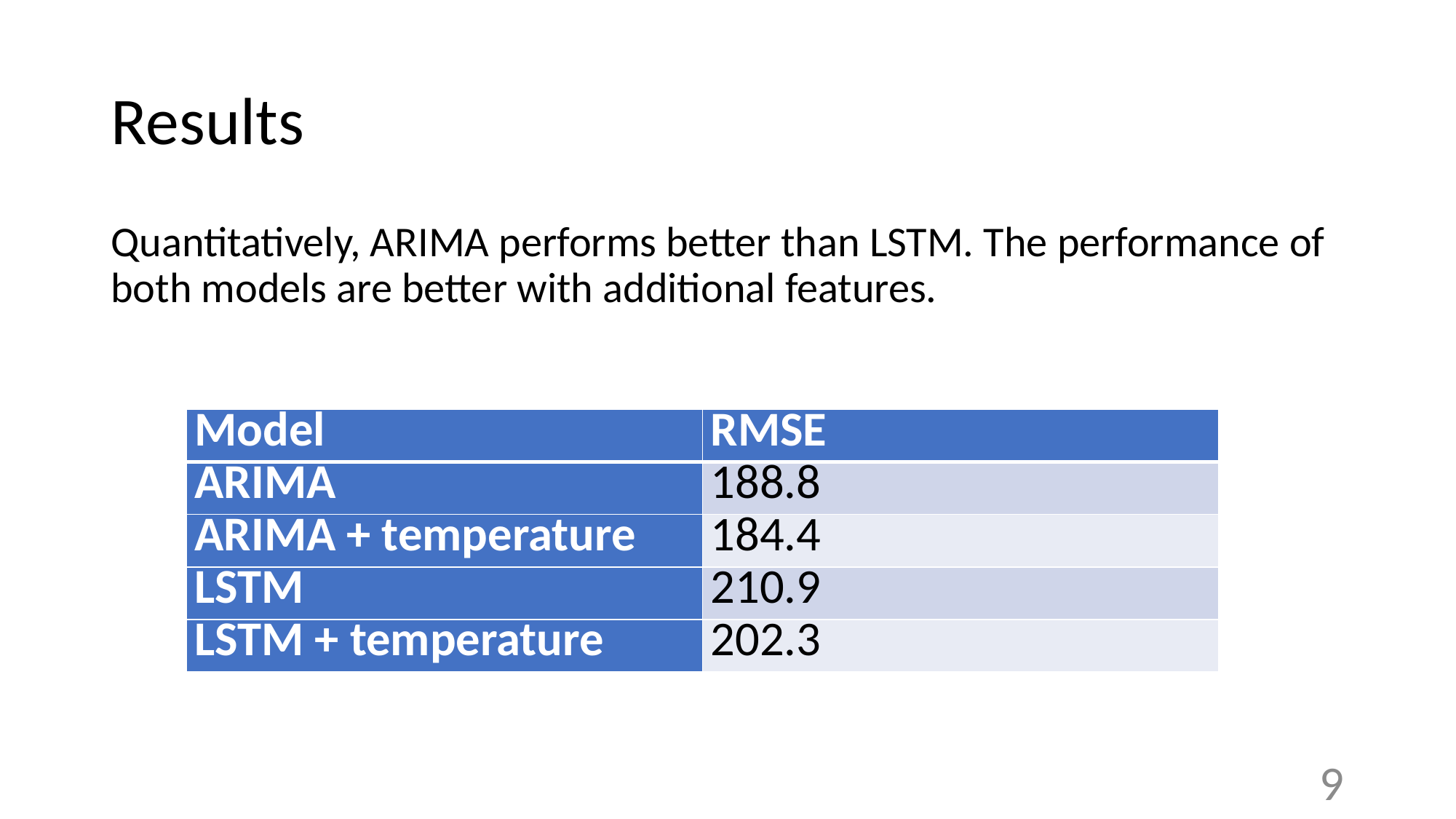

# Results
Quantitatively, ARIMA performs better than LSTM. The performance of both models are better with additional features.
| Model | RMSE |
| --- | --- |
| ARIMA | 188.8 |
| ARIMA + temperature | 184.4 |
| LSTM | 210.9 |
| LSTM + temperature | 202.3 |
9